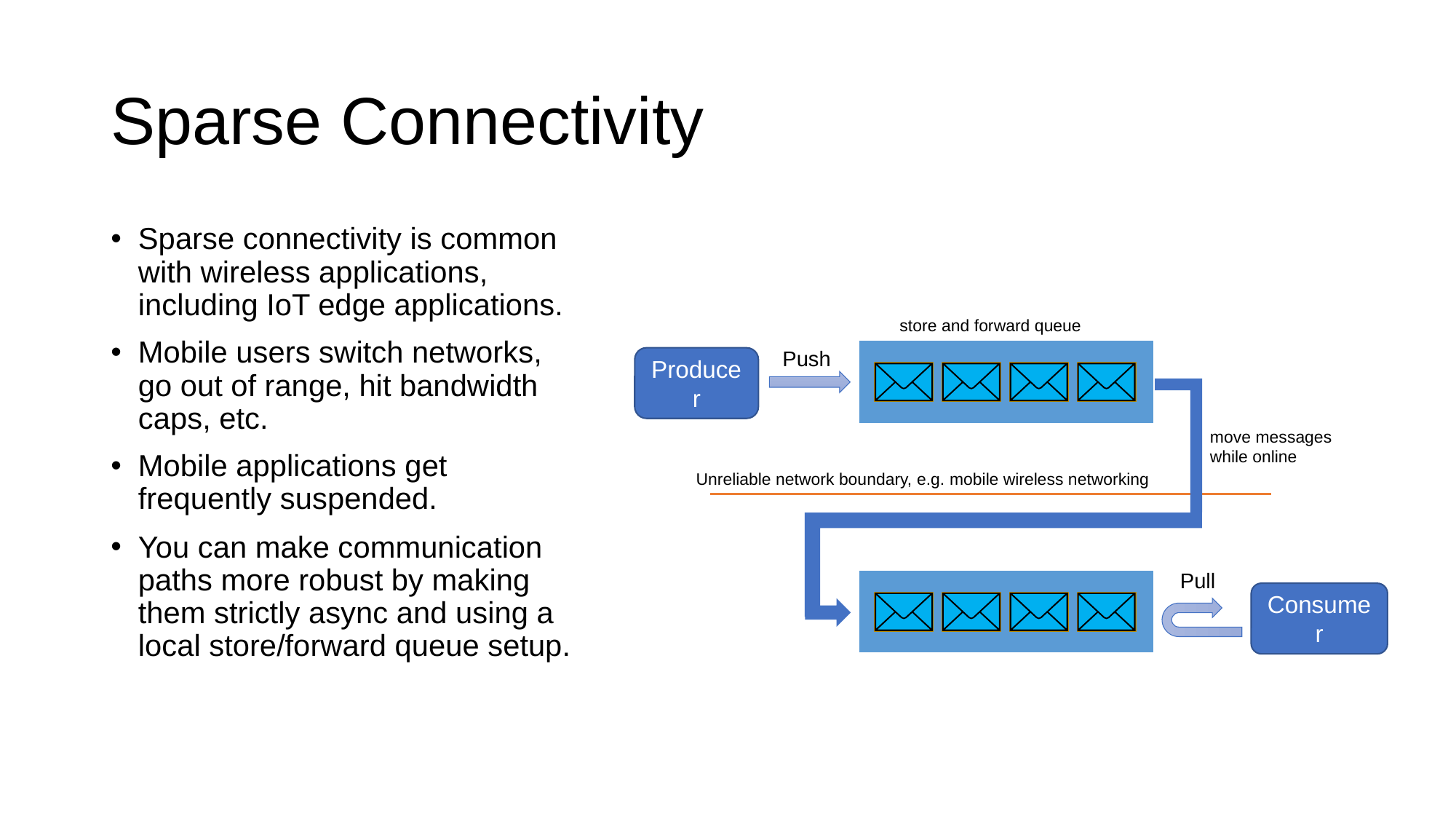

# Sparse Connectivity
Sparse connectivity is common with wireless applications, including IoT edge applications.
Mobile users switch networks, go out of range, hit bandwidth caps, etc.
Mobile applications get frequently suspended.
You can make communication paths more robust by making them strictly async and using a local store/forward queue setup.

store and forward queue
Push

Producer

move messages
while online
Unreliable network boundary, e.g. mobile wireless networking
Pull

Consumer